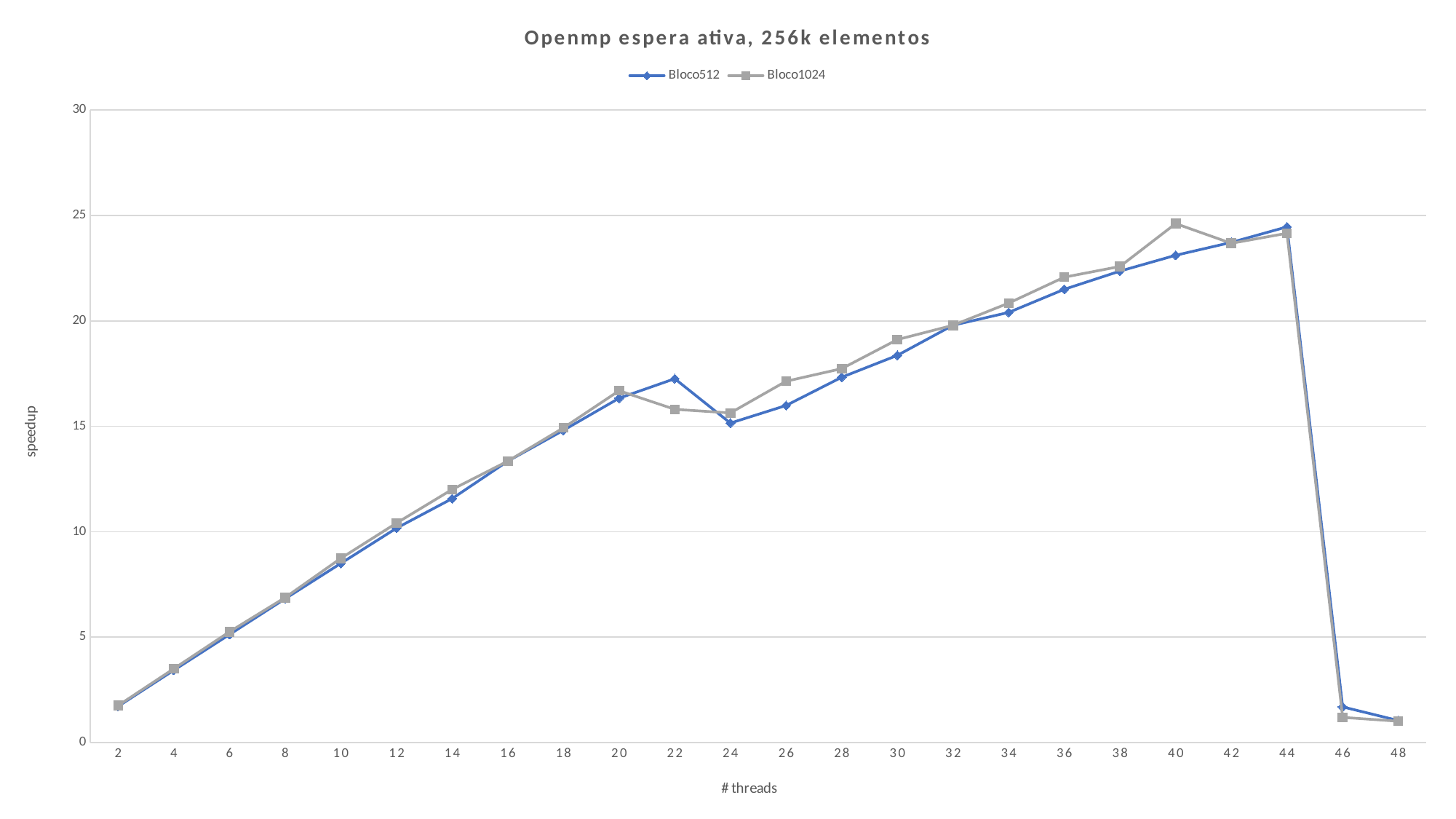

### Chart: Openmp espera ativa, 256k elementos

| Category | Bloco512 | Bloco1024 |
|---|---|---|
| 2 | 1.717569282943937 | 1.7567608815094613 |
| 4 | 3.4281006967625927 | 3.501964117575315 |
| 6 | 5.12371291243193 | 5.253618842992306 |
| 8 | 6.820574343678884 | 6.876220590848843 |
| 10 | 8.495841867049098 | 8.735375176832141 |
| 12 | 10.166603551814267 | 10.407896287258499 |
| 14 | 11.569252060177954 | 12.003337647281128 |
| 16 | 13.345322615784708 | 13.346864600155932 |
| 18 | 14.80862296255154 | 14.925742825653876 |
| 20 | 16.33261965898404 | 16.687291541200363 |
| 22 | 17.256374828274858 | 15.804808654060935 |
| 24 | 15.151801300857192 | 15.632188915375309 |
| 26 | 15.98722305588993 | 17.136900081563955 |
| 28 | 17.326218673616115 | 17.734626337318968 |
| 30 | 18.363559974867602 | 19.11354900359021 |
| 32 | 19.793413140412664 | 19.791403789808747 |
| 34 | 20.400986624082794 | 20.844558654487546 |
| 36 | 21.49766009649008 | 22.07376179209742 |
| 38 | 22.36143961125915 | 22.581246241902175 |
| 40 | 23.11039096269838 | 24.614766174562583 |
| 42 | 23.722462391337384 | 23.680824026317783 |
| 44 | 24.459614710793005 | 24.154383010067953 |
| 46 | 1.6904352216738658 | 1.1938255268550675 |
| 48 | 1.0422448804369553 | 1.0094078418379058 |